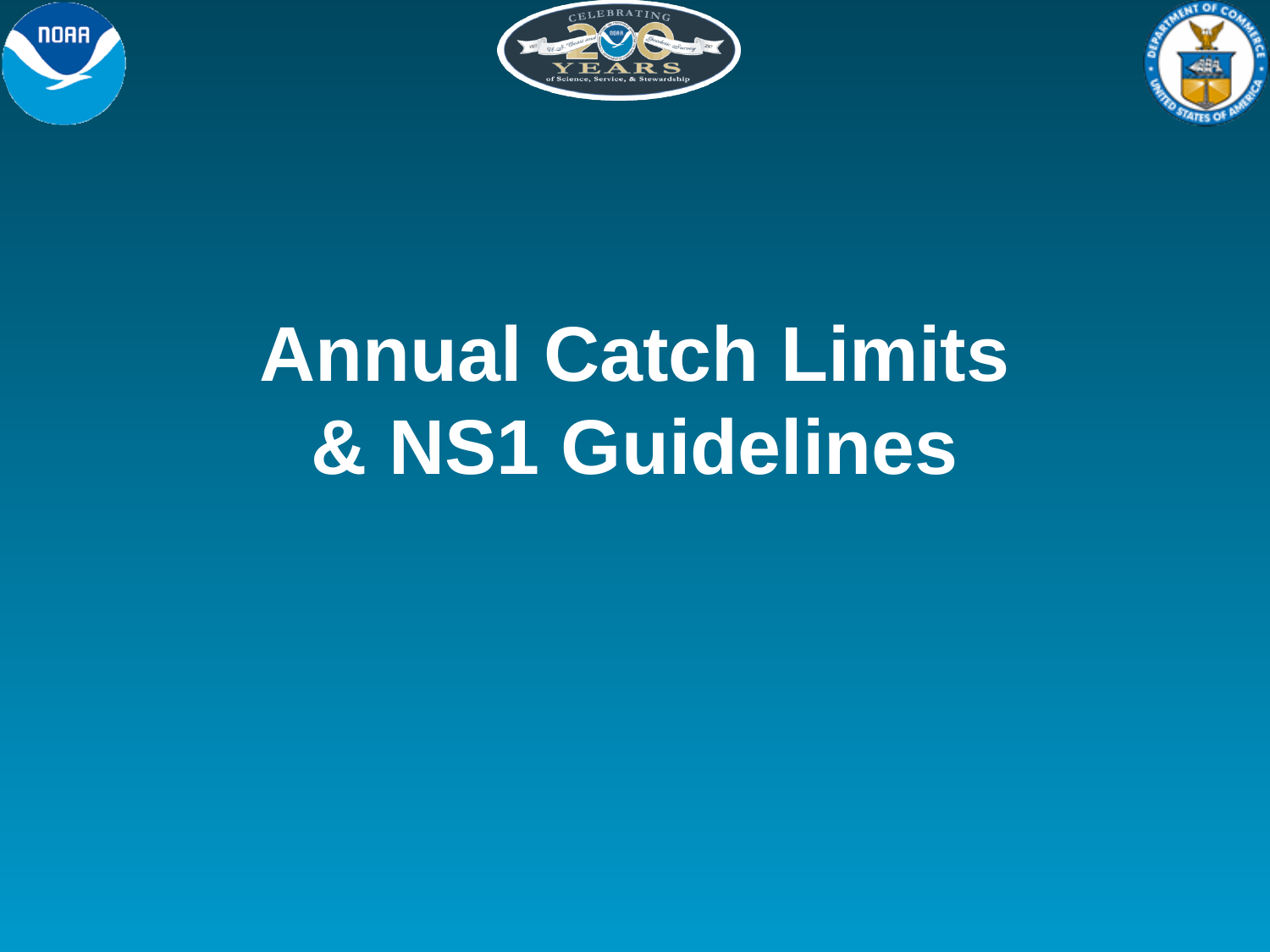

# Annual Catch Limits & NS1 Guidelines